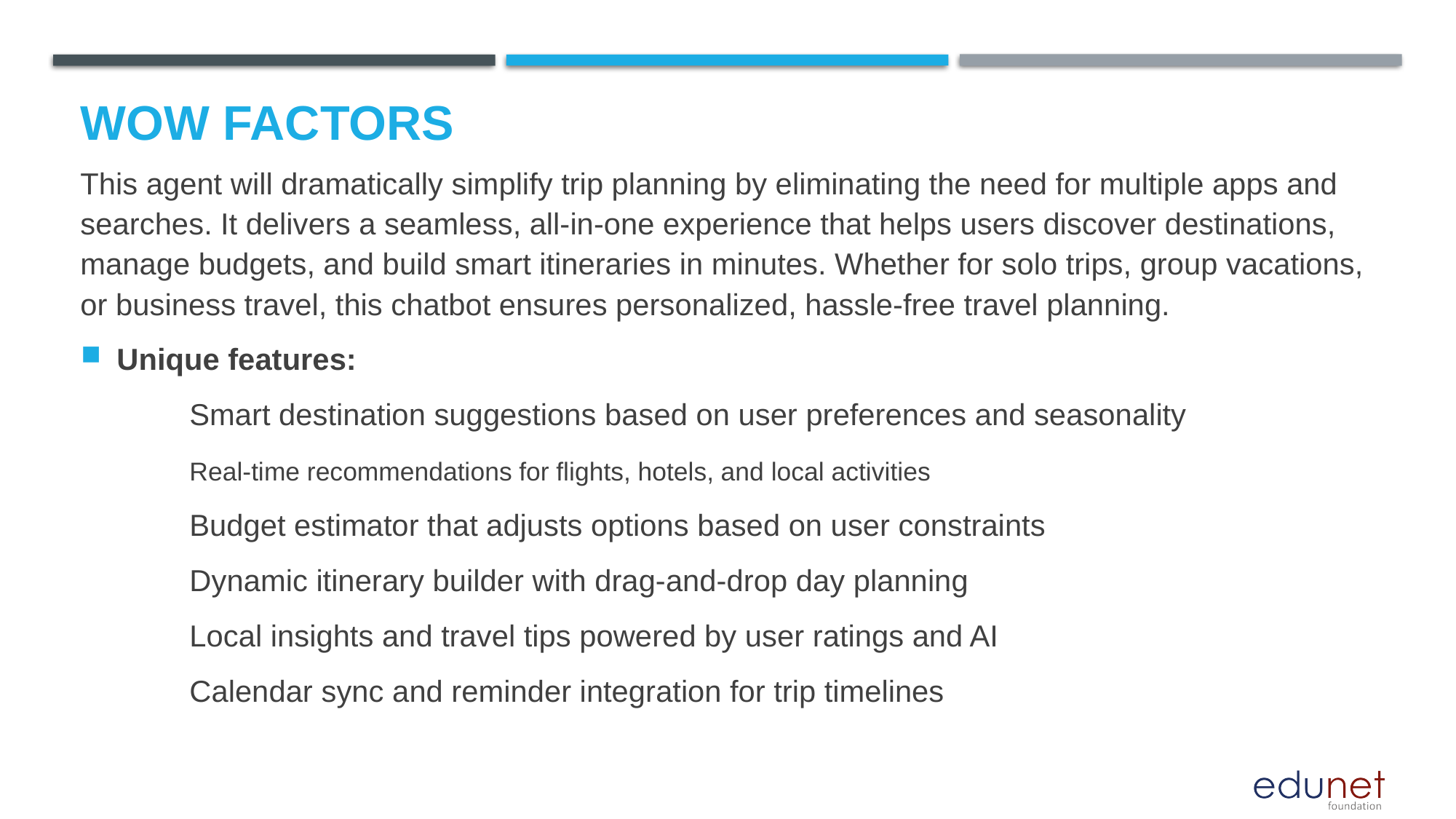

# Wow factors
This agent will dramatically simplify trip planning by eliminating the need for multiple apps and searches. It delivers a seamless, all-in-one experience that helps users discover destinations, manage budgets, and build smart itineraries in minutes. Whether for solo trips, group vacations, or business travel, this chatbot ensures personalized, hassle-free travel planning.
Unique features:
	Smart destination suggestions based on user preferences and seasonality
	Real-time recommendations for flights, hotels, and local activities
	Budget estimator that adjusts options based on user constraints
	Dynamic itinerary builder with drag-and-drop day planning
	Local insights and travel tips powered by user ratings and AI
	Calendar sync and reminder integration for trip timelines